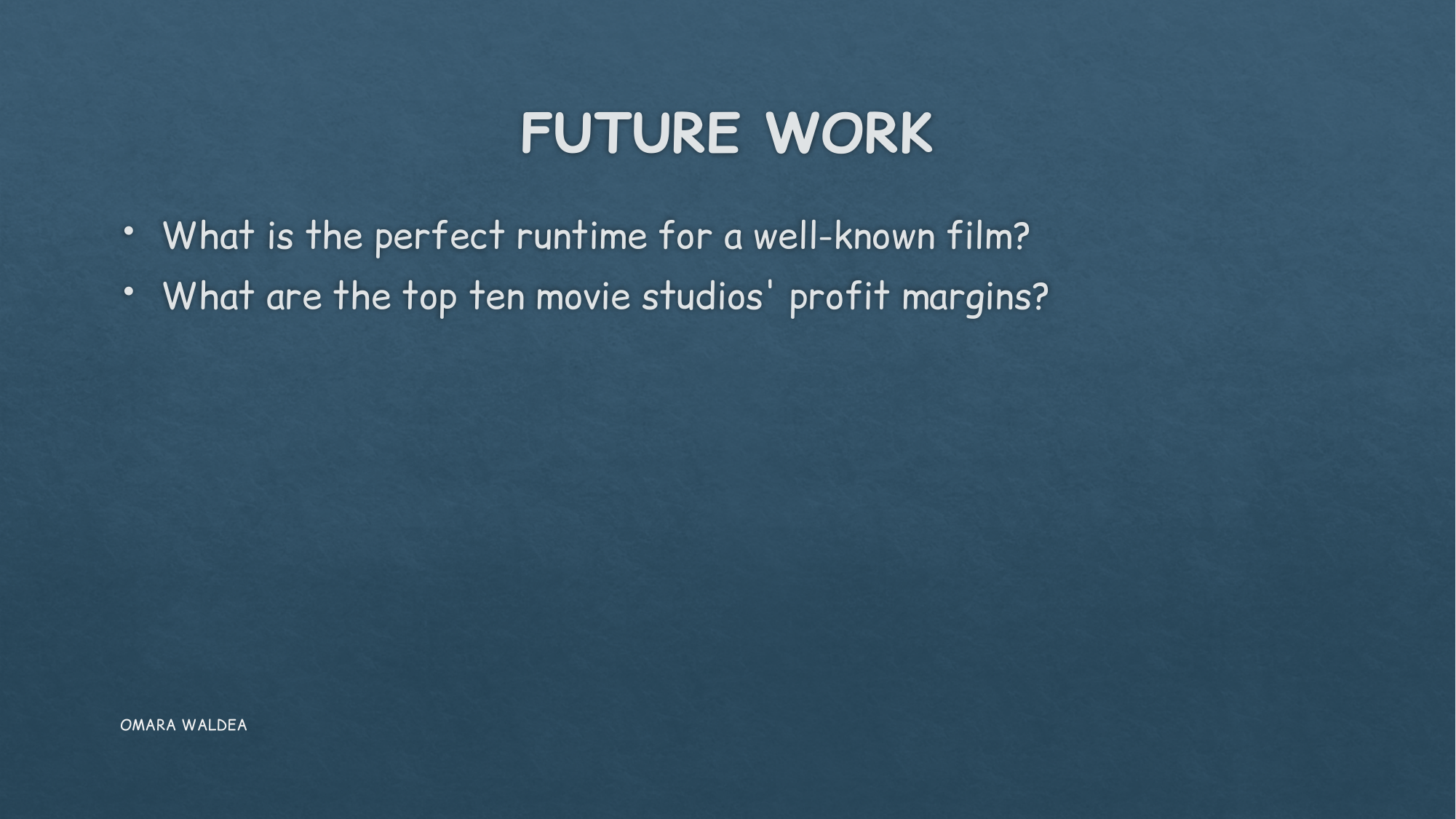

# FUTURE WORK
What is the perfect runtime for a well-known film?
What are the top ten movie studios' profit margins?
OMARA WALDEA